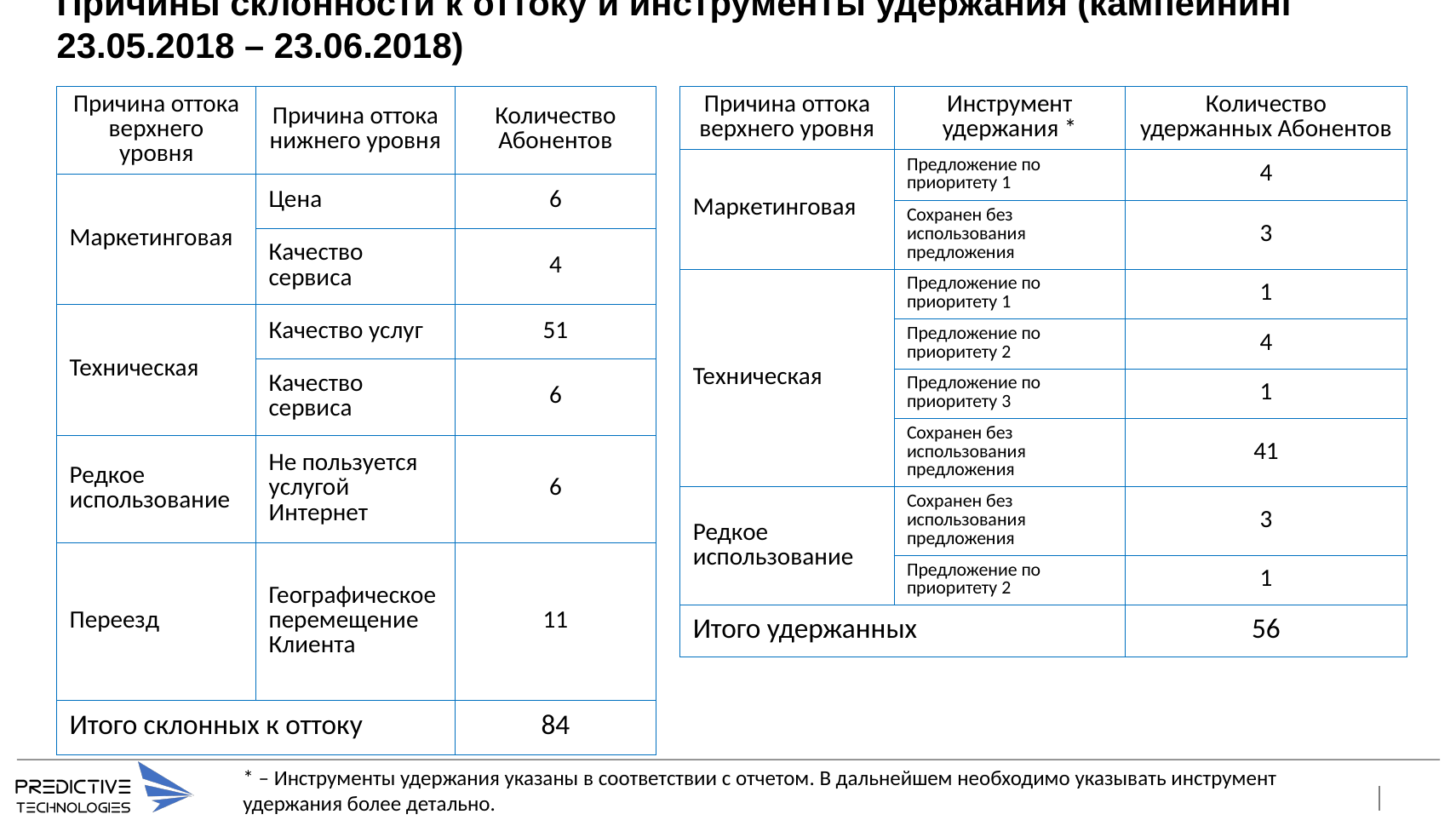

# Причины склонности к оттоку и инструменты удержания (кампейнинг 23.05.2018 – 23.06.2018)
| Причина оттока верхнего уровня | Инструмент удержания \* | Количество удержанных Абонентов |
| --- | --- | --- |
| Маркетинговая | Предложение по приоритету 1 | 4 |
|  | Сохранен без использования предложения | 3 |
| Техническая | Предложение по приоритету 1 | 1 |
|  | Предложение по приоритету 2 | 4 |
|  | Предложение по приоритету 3 | 1 |
|  | Сохранен без использования предложения | 41 |
| Редкое использование | Сохранен без использования предложения | 3 |
|  | Предложение по приоритету 2 | 1 |
| Итого удержанных |  | 56 |
| Причина оттока верхнего уровня | Причина оттока нижнего уровня | Количество Абонентов |
| --- | --- | --- |
| Маркетинговая | Цена | 6 |
|  | Качество сервиса | 4 |
| Техническая | Качество услуг | 51 |
|  | Качество сервиса | 6 |
| Редкое использование | Не пользуется услугой Интернет | 6 |
| Переезд | Географическое перемещение Клиента | 11 |
| Итого склонных к оттоку |  | 84 |
* – Инструменты удержания указаны в соответствии с отчетом. В дальнейшем необходимо указывать инструмент удержания более детально.